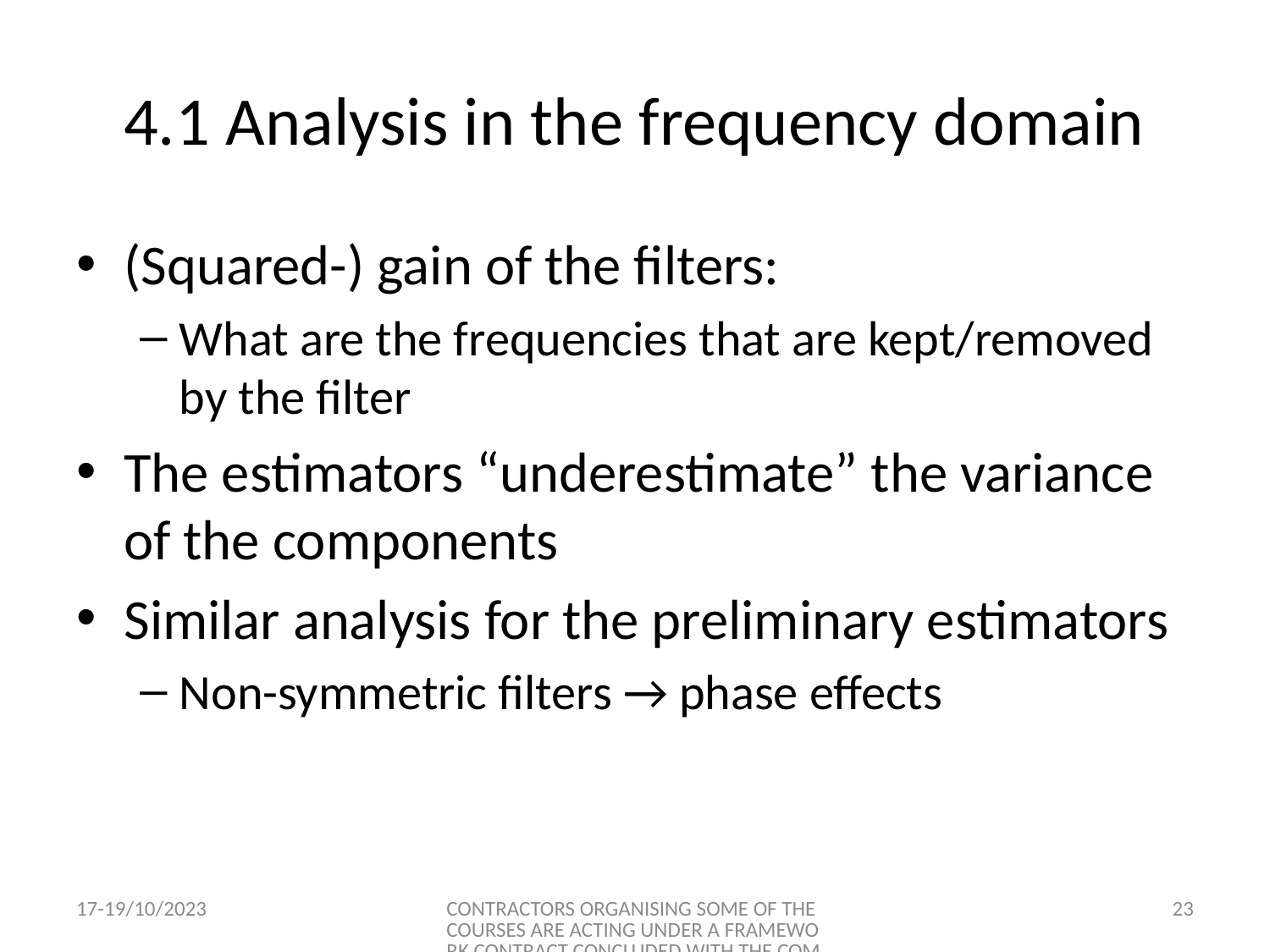

# 4.1 Analysis in the frequency domain
(Squared-) gain of the filters:
What are the frequencies that are kept/removed by the filter
The estimators “underestimate” the variance of the components
Similar analysis for the preliminary estimators
Non-symmetric filters → phase effects

17-19/10/2023
CONTRACTORS ORGANISING SOME OF THE COURSES ARE ACTING UNDER A FRAMEWORK CONTRACT CONCLUDED WITH THE COMMISSION
23